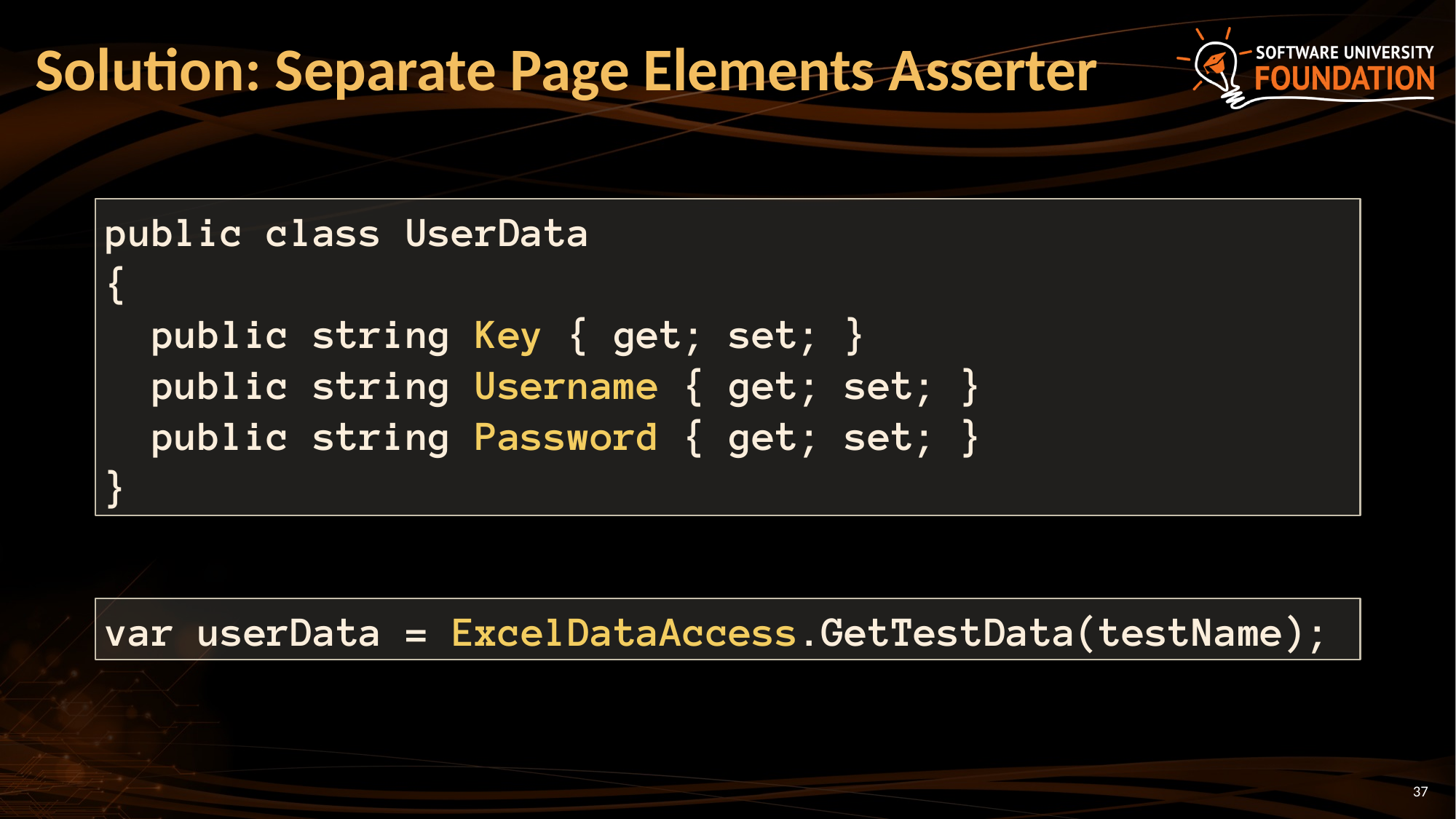

# Solution: Separate Page Elements Asserter

public class UserData
{
  public string Key { get; set; }
  public string Username { get; set; }
  public string Password { get; set; }
}
var userData = ExcelDataAccess.GetTestData(testName);
37